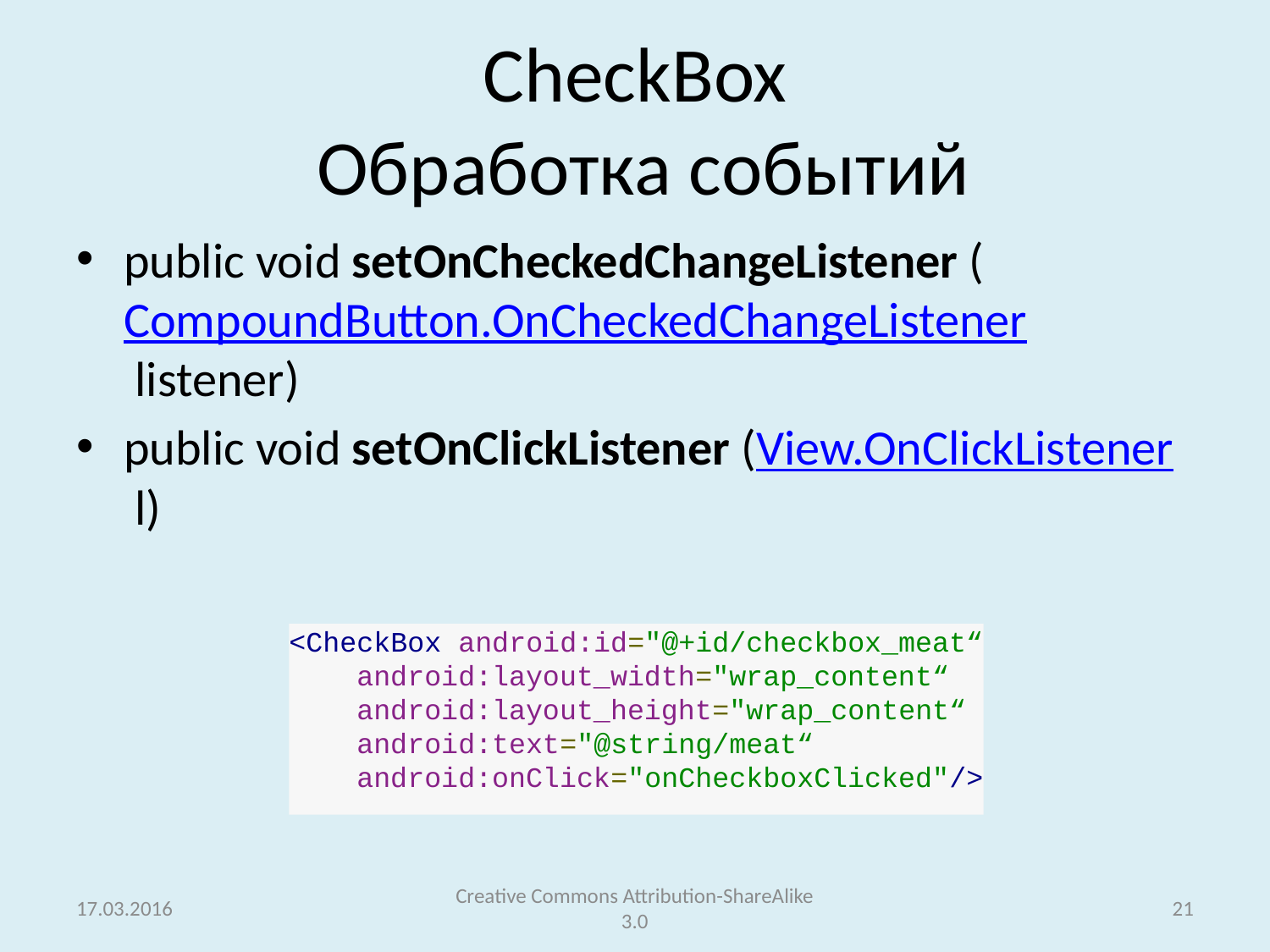

# CheckBox Обработка событий
public void setOnCheckedChangeListener (CompoundButton.OnCheckedChangeListener listener)
public void setOnClickListener (View.OnClickListener l)

<CheckBox android:id="@+id/checkbox_meat“
    android:layout_width="wrap_content“
    android:layout_height="wrap_content“
    android:text="@string/meat“
    android:onClick="onCheckboxClicked"/>
17.03.2016
Creative Commons Attribution-ShareAlike 3.0
21